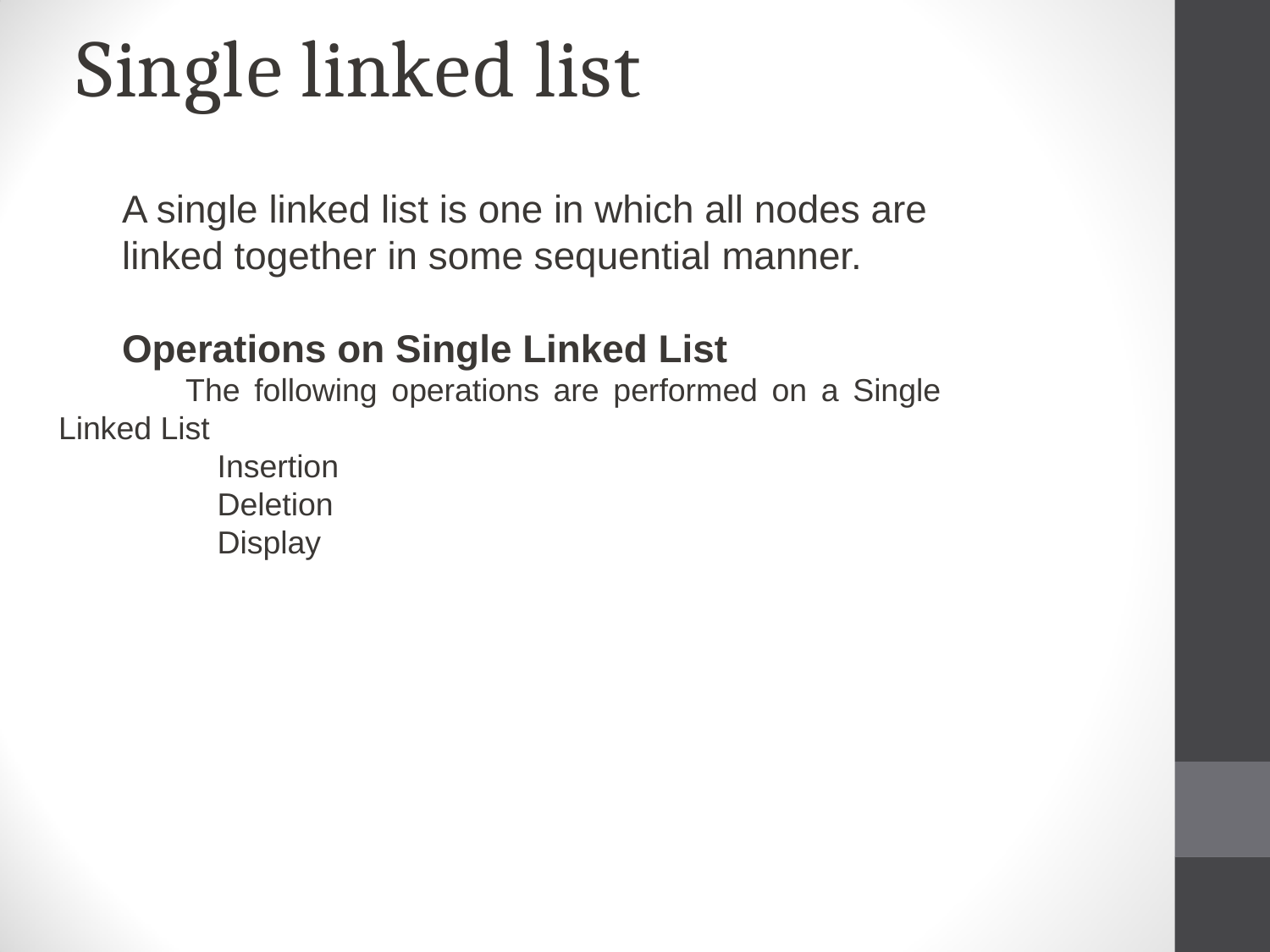

# Single linked list
	A single linked list is one in which all nodes are linked together in some sequential manner.

	Operations on Single Linked List
	The following operations are performed on a Single 	Linked List
Insertion
Deletion
Display